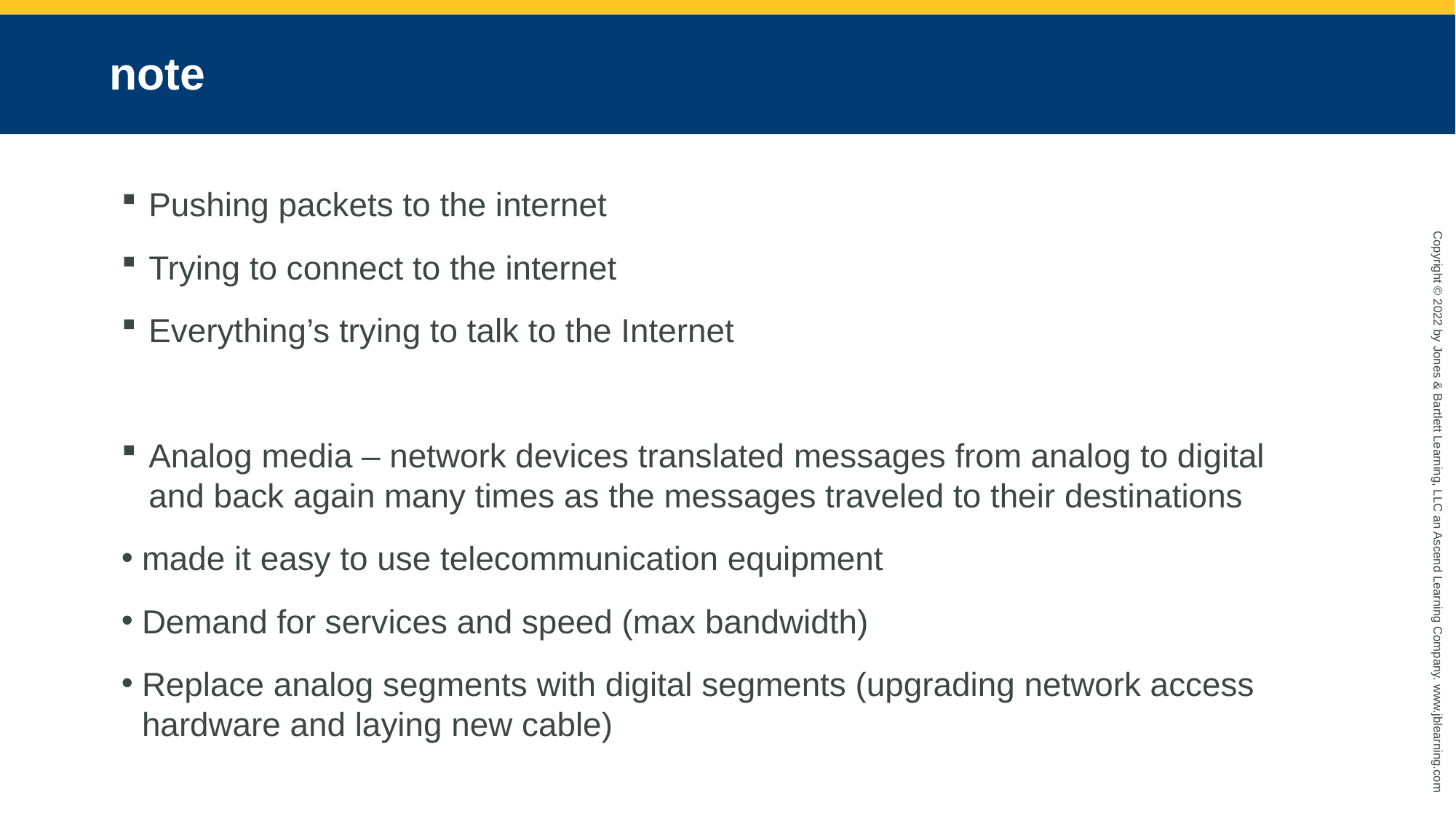

# note
Pushing packets to the internet
Trying to connect to the internet
Everything’s trying to talk to the Internet

Analog media – network devices translated messages from analog to digital and back again many times as the messages traveled to their destinations
made it easy to use telecommunication equipment
Demand for services and speed (max bandwidth)
Replace analog segments with digital segments (upgrading network access hardware and laying new cable)